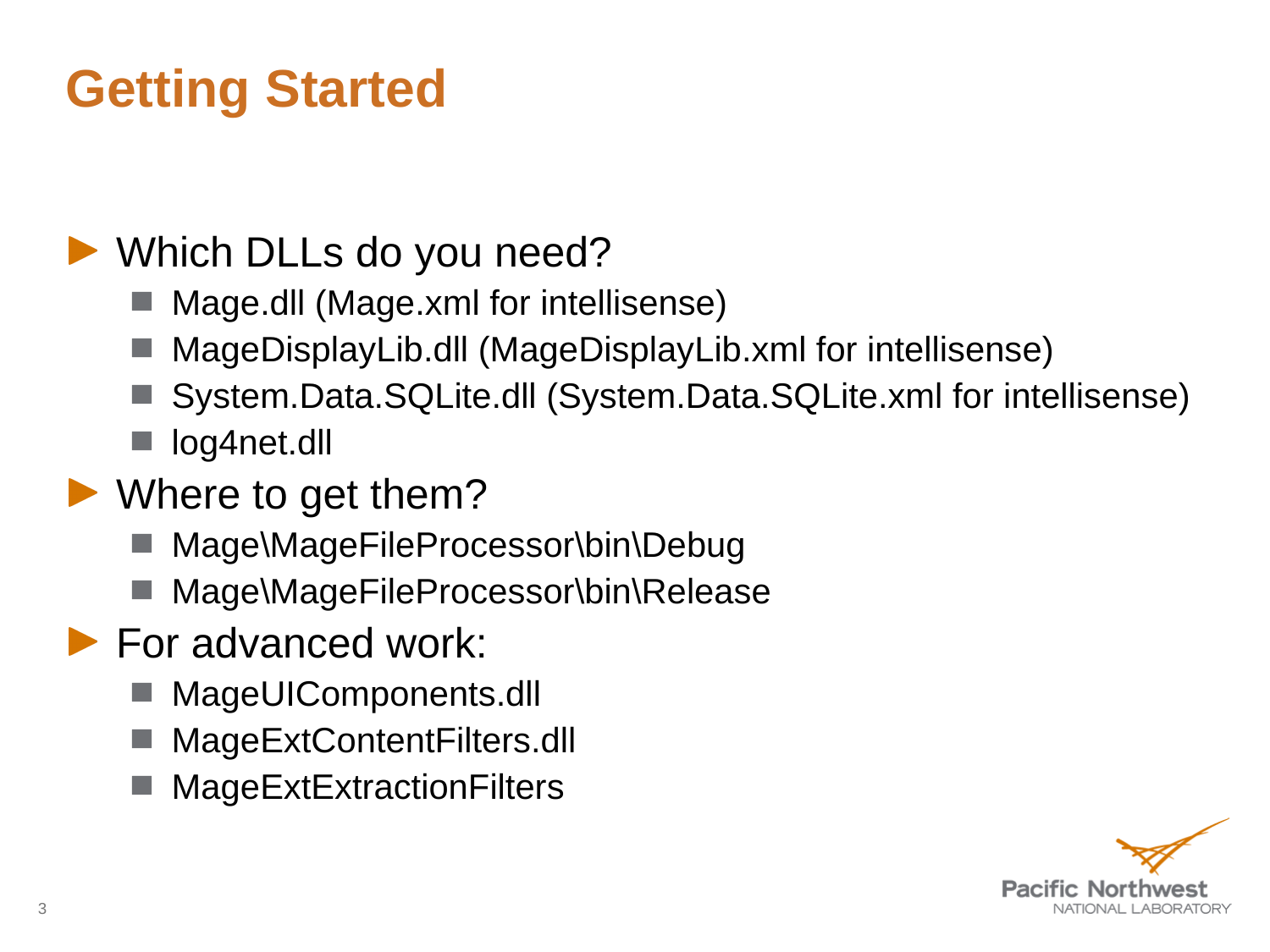

# Getting Started
Which DLLs do you need?
Mage.dll (Mage.xml for intellisense)
MageDisplayLib.dll (MageDisplayLib.xml for intellisense)
System.Data.SQLite.dll (System.Data.SQLite.xml for intellisense)
log4net.dll
Where to get them?
Mage\MageFileProcessor\bin\Debug
Mage\MageFileProcessor\bin\Release
For advanced work:
MageUIComponents.dll
MageExtContentFilters.dll
MageExtExtractionFilters
3